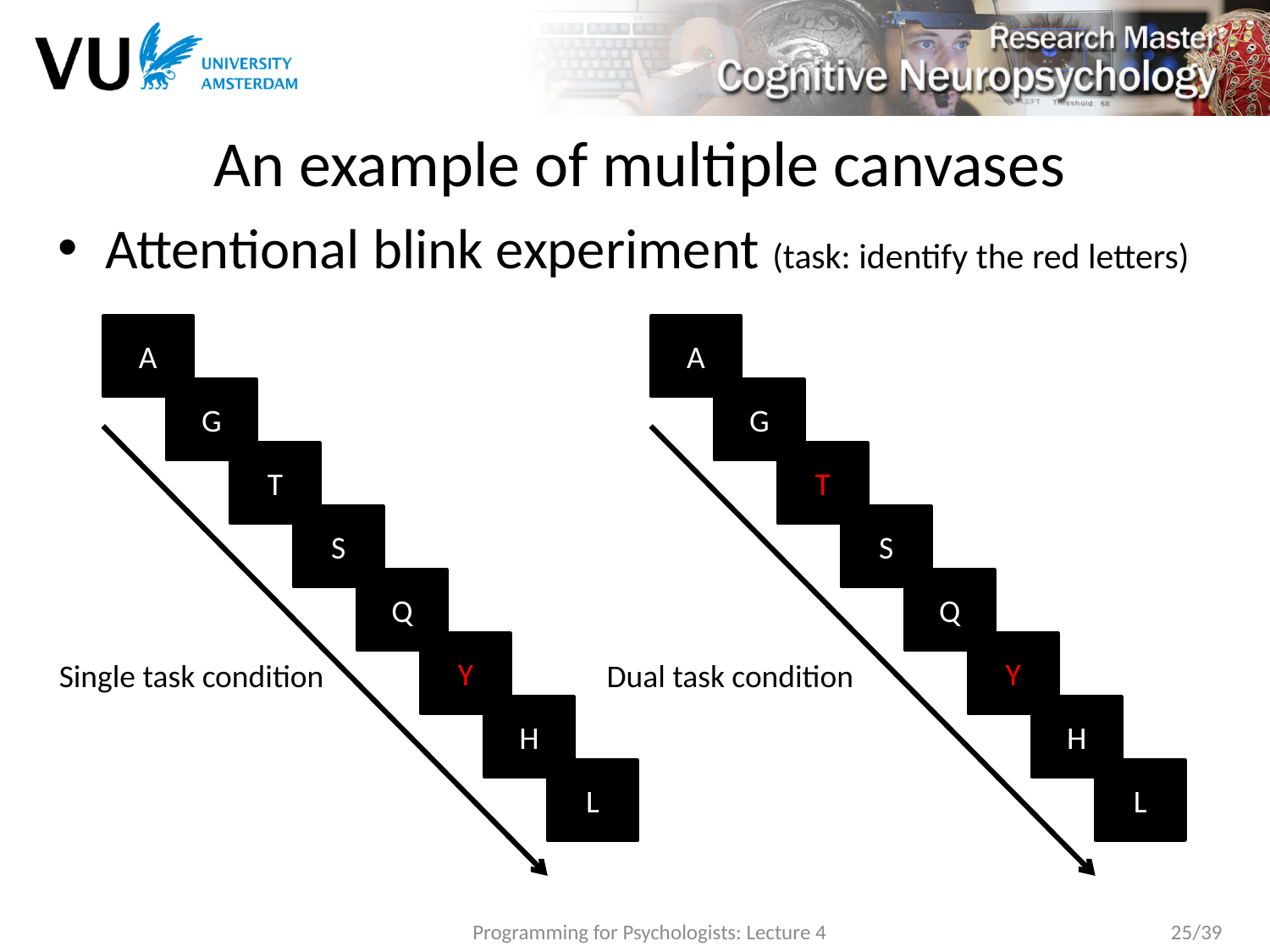

# An example of multiple canvases
Attentional blink experiment (task: identify the red letters)
A
A
G
G
T
T
S
S
Q
Q
Y
Y
Single task condition
Dual task condition
H
H
L
L
Programming for Psychologists: Lecture 4
25/39